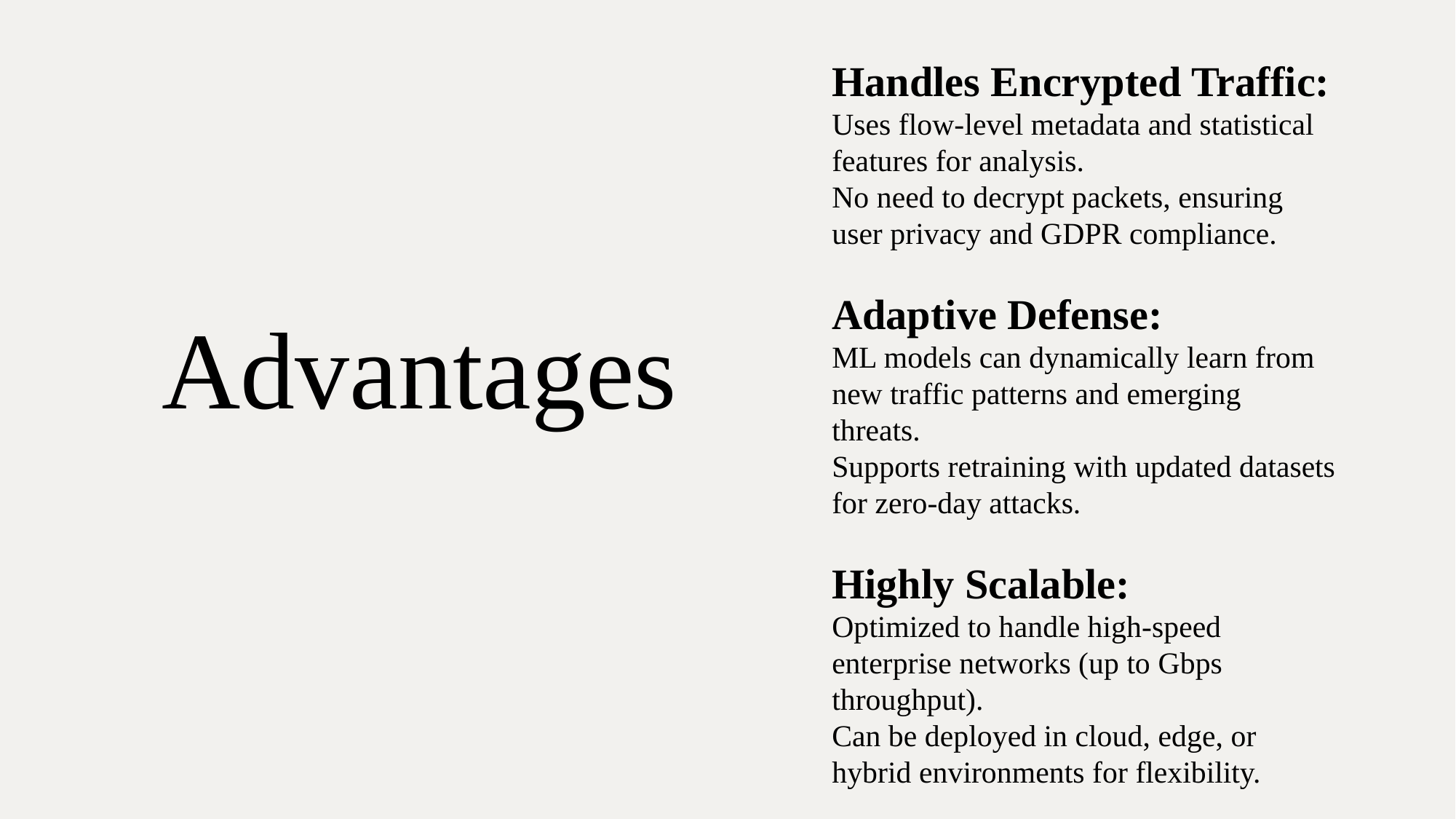

Handles Encrypted Traffic:
Uses flow-level metadata and statistical features for analysis.
No need to decrypt packets, ensuring user privacy and GDPR compliance.

Adaptive Defense:
ML models can dynamically learn from new traffic patterns and emerging threats.
Supports retraining with updated datasets for zero-day attacks.

Highly Scalable:
Optimized to handle high-speed enterprise networks (up to Gbps throughput).
Can be deployed in cloud, edge, or hybrid environments for flexibility.

# Advantages